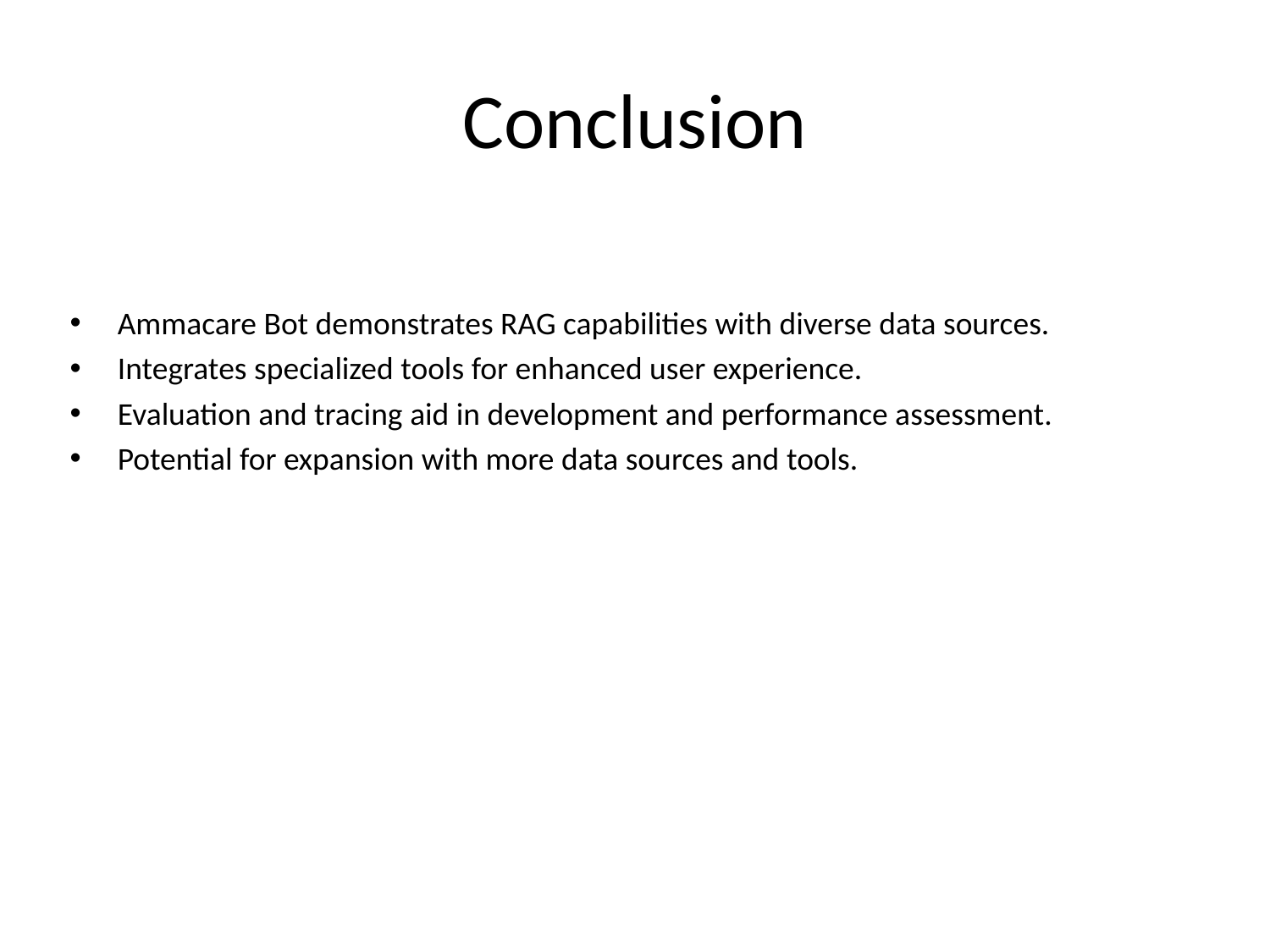

# Conclusion

Ammacare Bot demonstrates RAG capabilities with diverse data sources.
Integrates specialized tools for enhanced user experience.
Evaluation and tracing aid in development and performance assessment.
Potential for expansion with more data sources and tools.